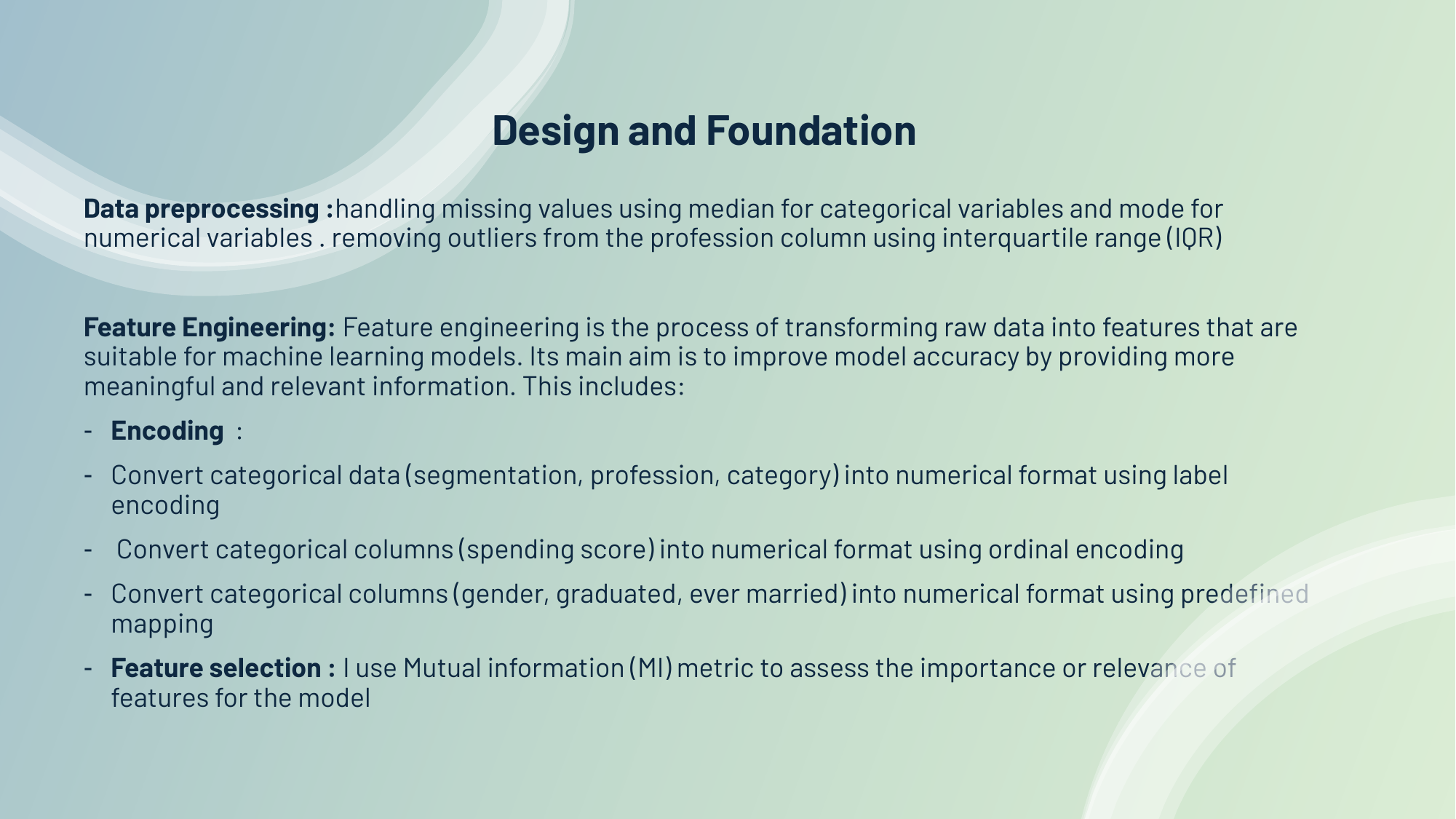

# Design and Foundation
Data preprocessing :handling missing values using median for categorical variables and mode for numerical variables . removing outliers from the profession column using interquartile range (IQR)

Feature Engineering: Feature engineering is the process of transforming raw data into features that are suitable for machine learning models. Its main aim is to improve model accuracy by providing more meaningful and relevant information. This includes:
Encoding  :
Convert categorical data (segmentation, profession, category) into numerical format using label encoding
 Convert categorical columns (spending score) into numerical format using ordinal encoding
Convert categorical columns (gender, graduated, ever married) into numerical format using predefined mapping
Feature selection : I use Mutual information (MI) metric to assess the importance or relevance of features for the model